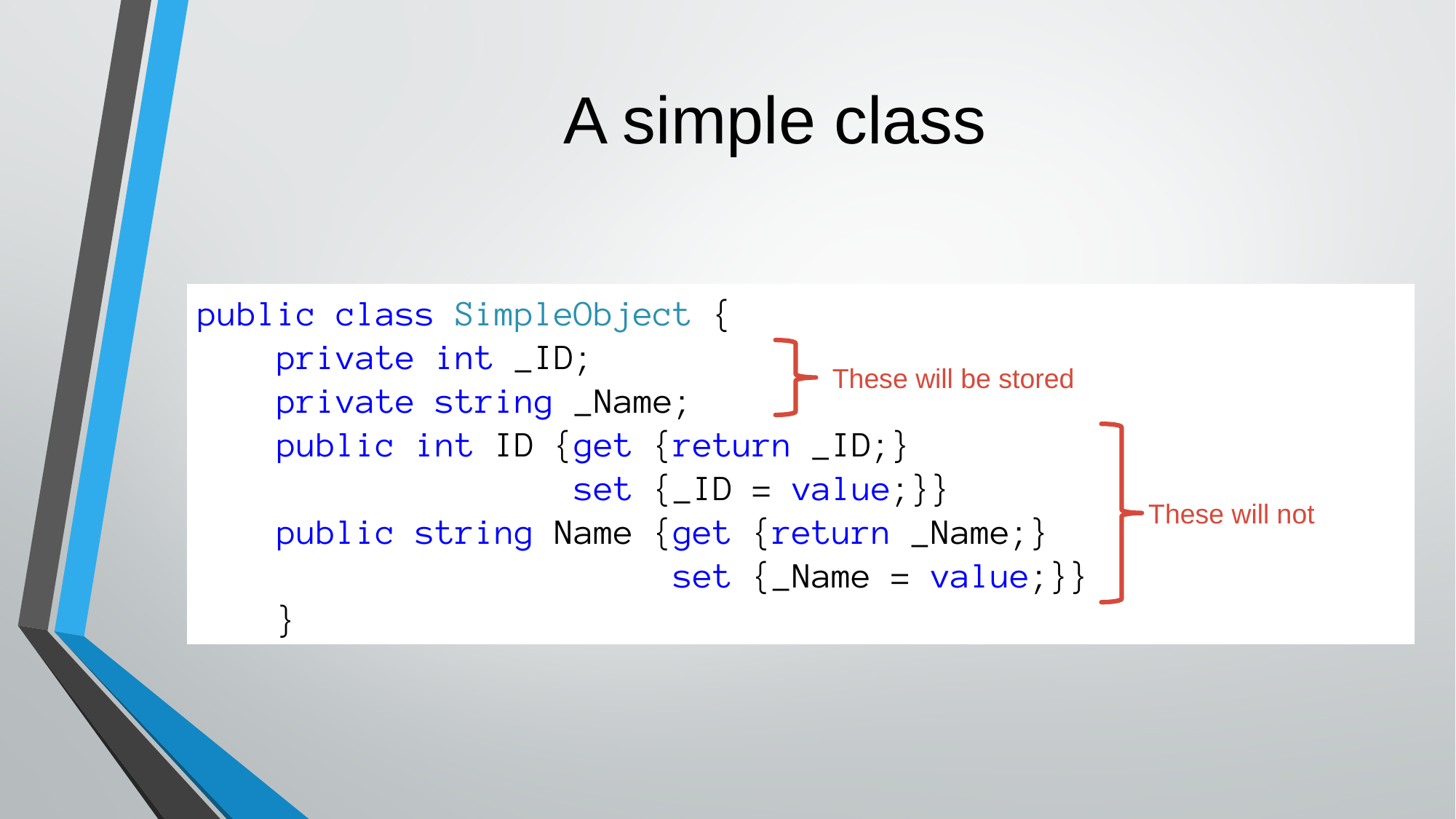

# A simple class
public class SimpleObject {
    private int _ID;
    private string _Name;
    public int ID {get {return _ID;}
                   set {_ID = value;}}
    public string Name {get {return _Name;}
                        set {_Name = value;}}
    }

These will be stored

These will not